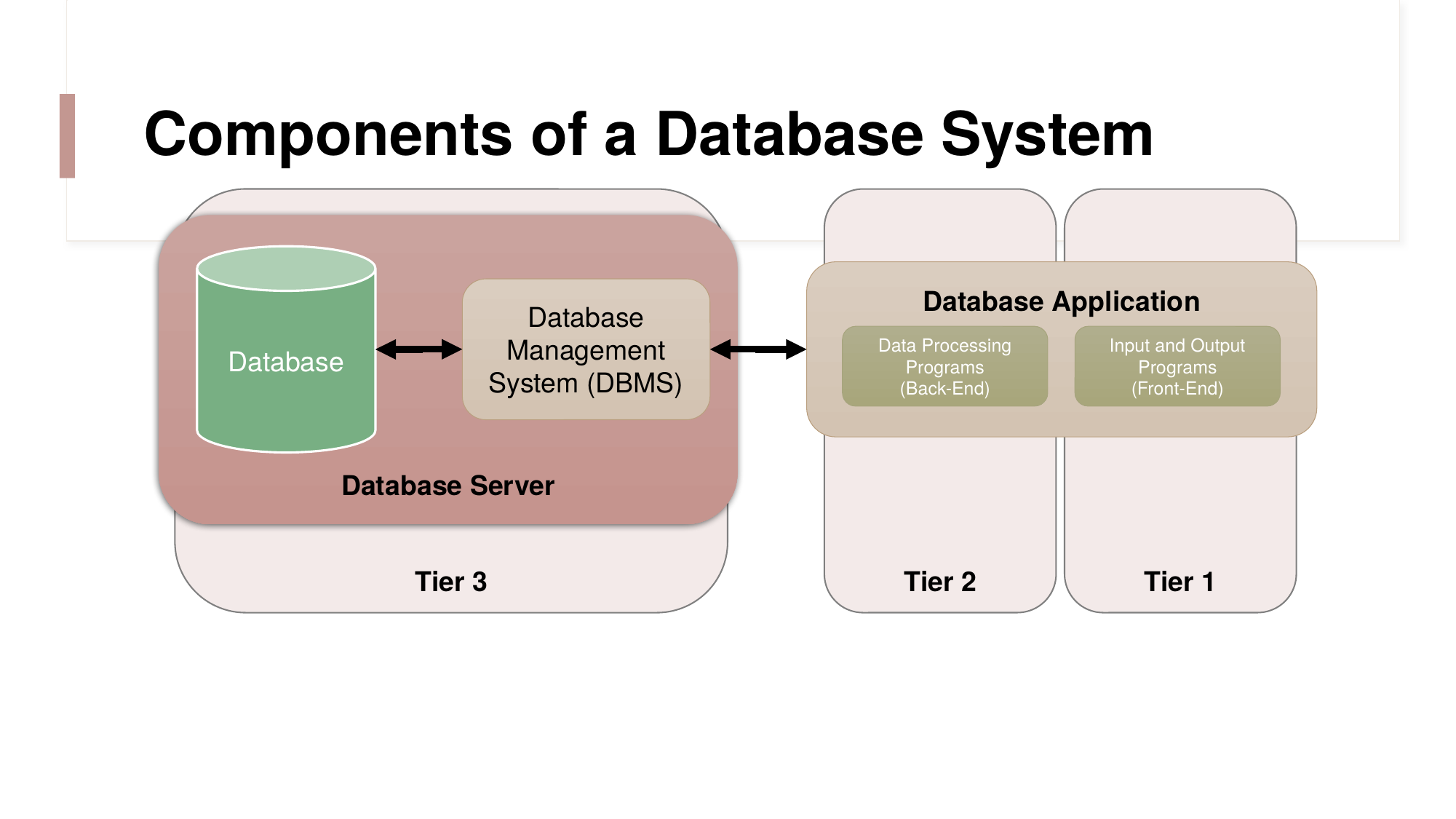

# Components of a Database System

Tier 3

Tier 2

Tier 1

Database Server
Database
Database Application

Database Management System (DBMS)
Input and Output Programs
(Front-End)
Data Processing Programs
(Back-End)